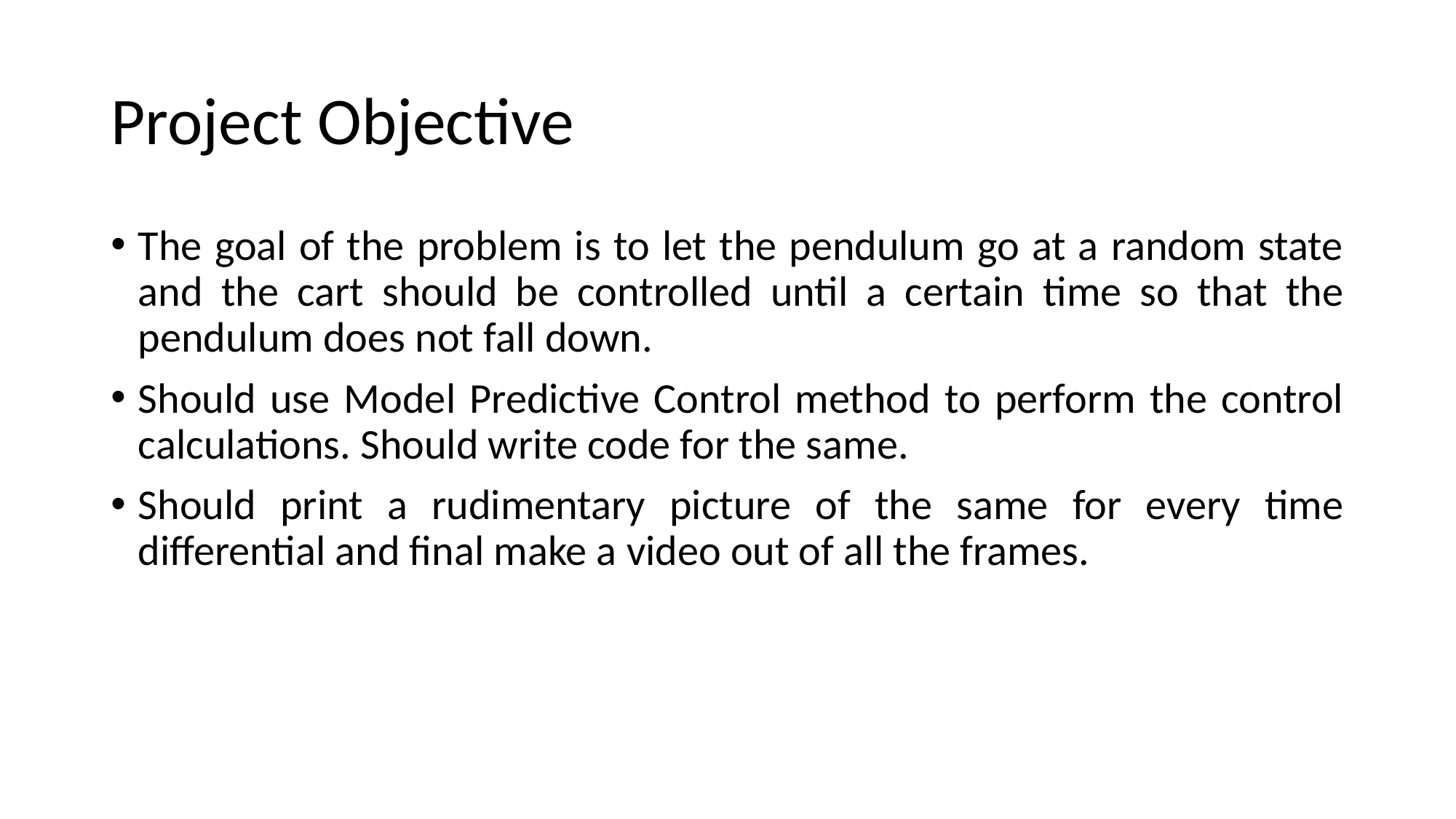

# Project Objective
The goal of the problem is to let the pendulum go at a random state and the cart should be controlled until a certain time so that the pendulum does not fall down.
Should use Model Predictive Control method to perform the control calculations. Should write code for the same.
Should print a rudimentary picture of the same for every time differential and final make a video out of all the frames.